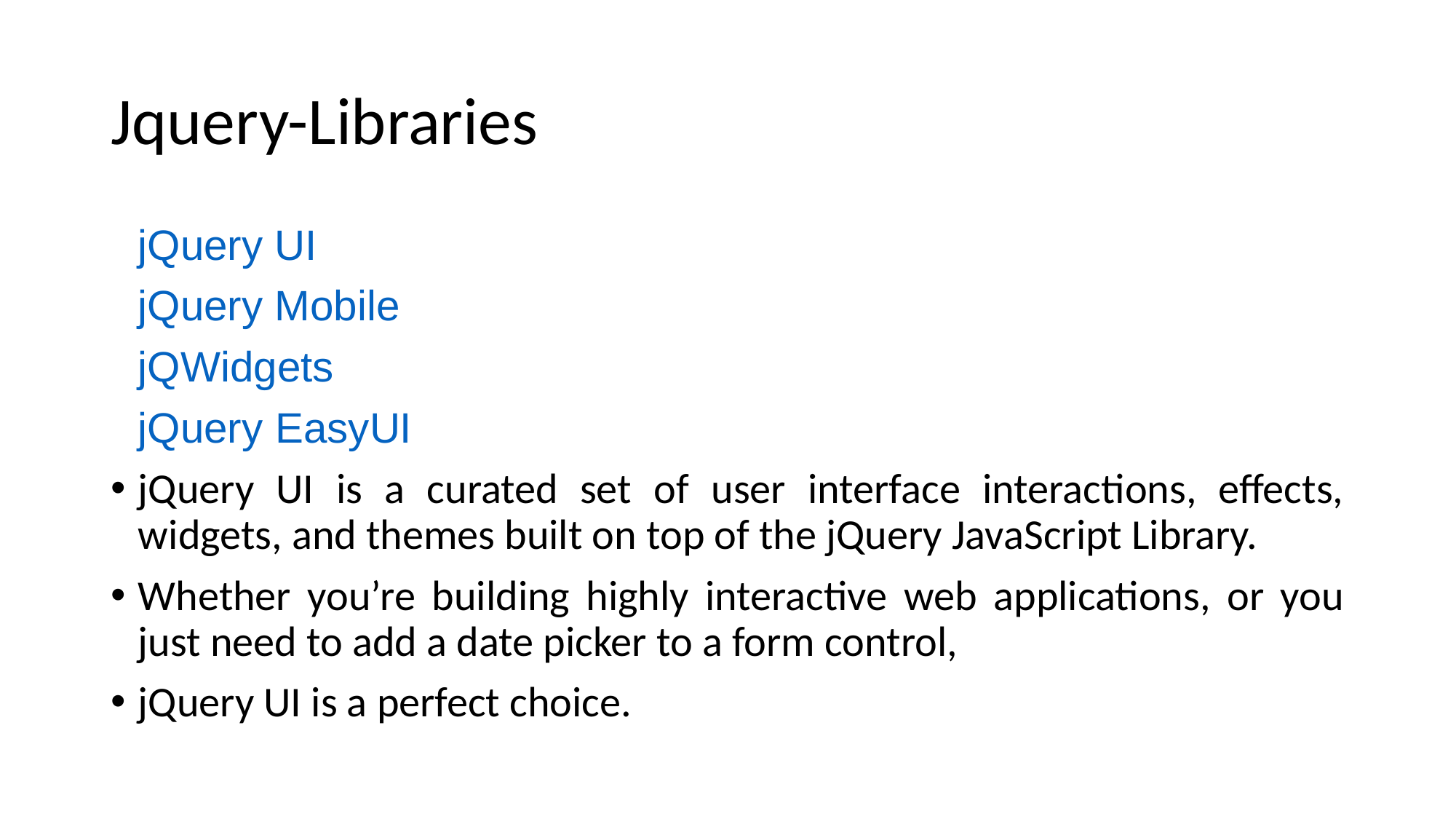

# Jquery-Libraries
jQuery UI
jQuery Mobile
jQWidgets
jQuery EasyUI
jQuery UI is a curated set of user interface interactions, effects, widgets, and themes built on top of the jQuery JavaScript Library.
Whether you’re building highly interactive web applications, or you just need to add a date picker to a form control,
jQuery UI is a perfect choice.